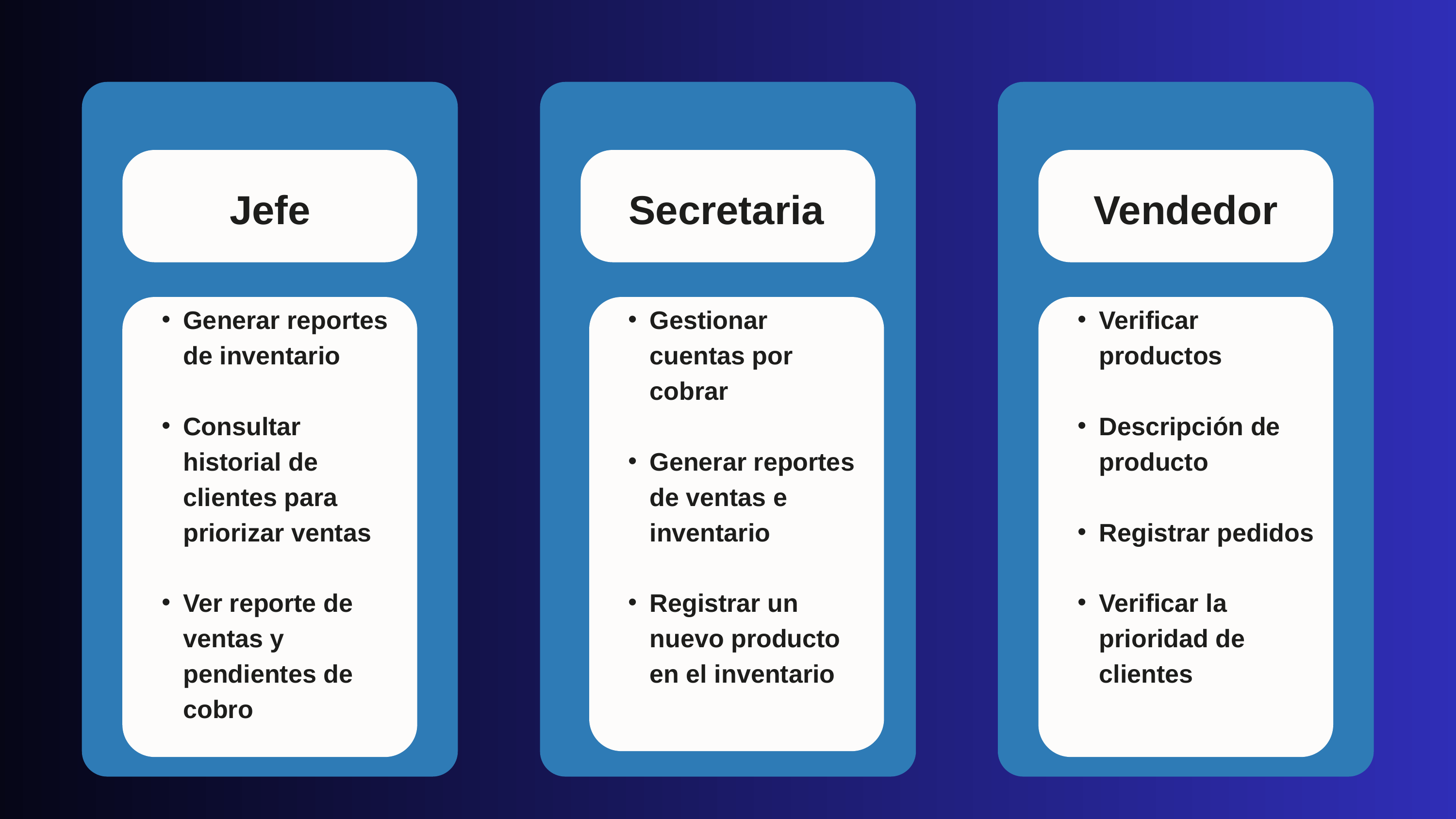

Jefe
Secretaria
Vendedor

Generar reportes de inventario

Consultar historial de clientes para priorizar ventas

Ver reporte de ventas y pendientes de cobro
Gestionar cuentas por cobrar

Generar reportes de ventas e inventario

Registrar un nuevo producto en el inventario
Verificar productos

Descripción de producto

Registrar pedidos

Verificar la prioridad de clientes